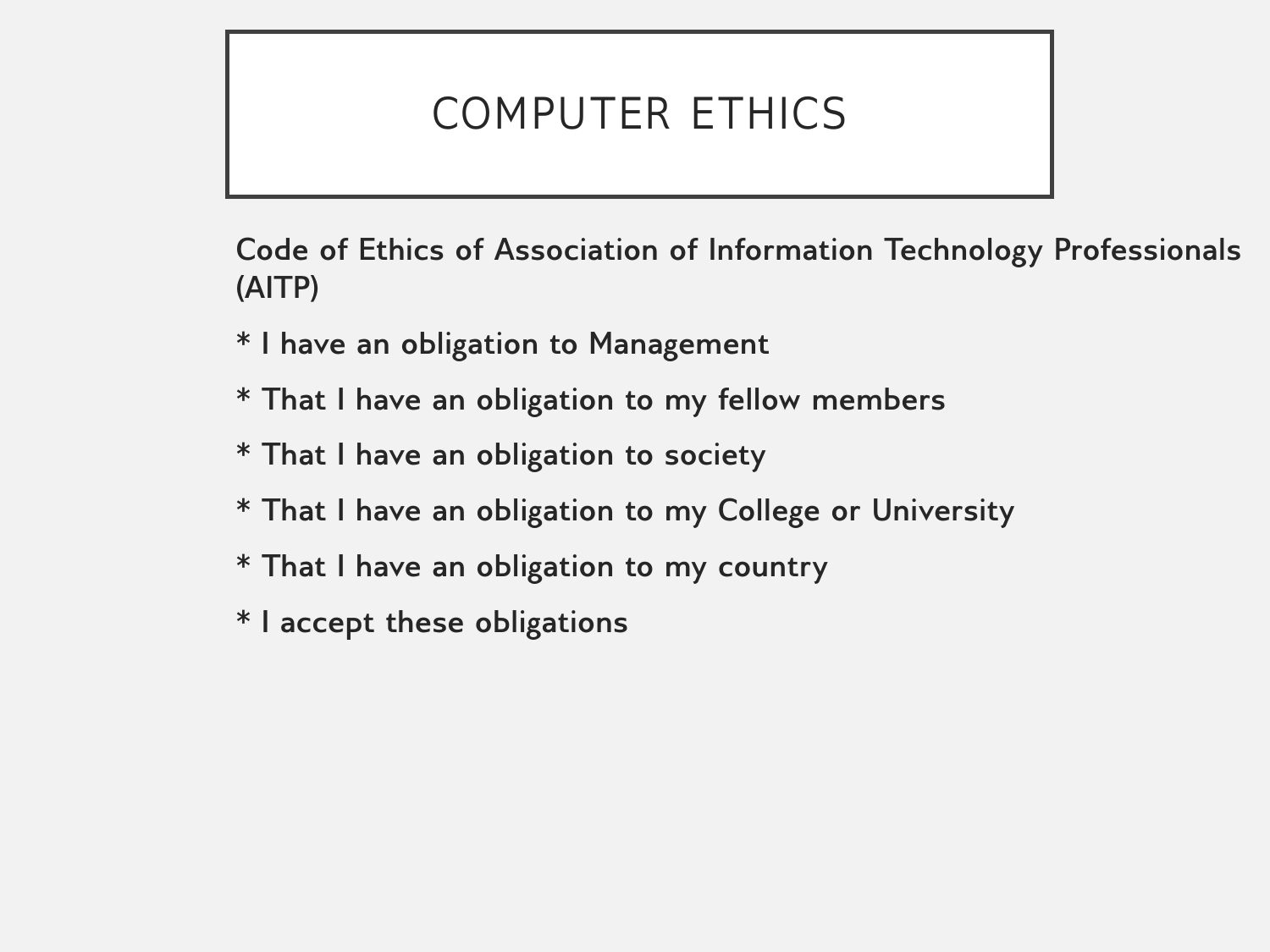

# COMPUTER ETHICS
Code of Ethics of Association of Information Technology Professionals (AITP)
* I have an obligation to Management
* That I have an obligation to my fellow members
* That I have an obligation to society
* That I have an obligation to my College or University
* That I have an obligation to my country
* I accept these obligations